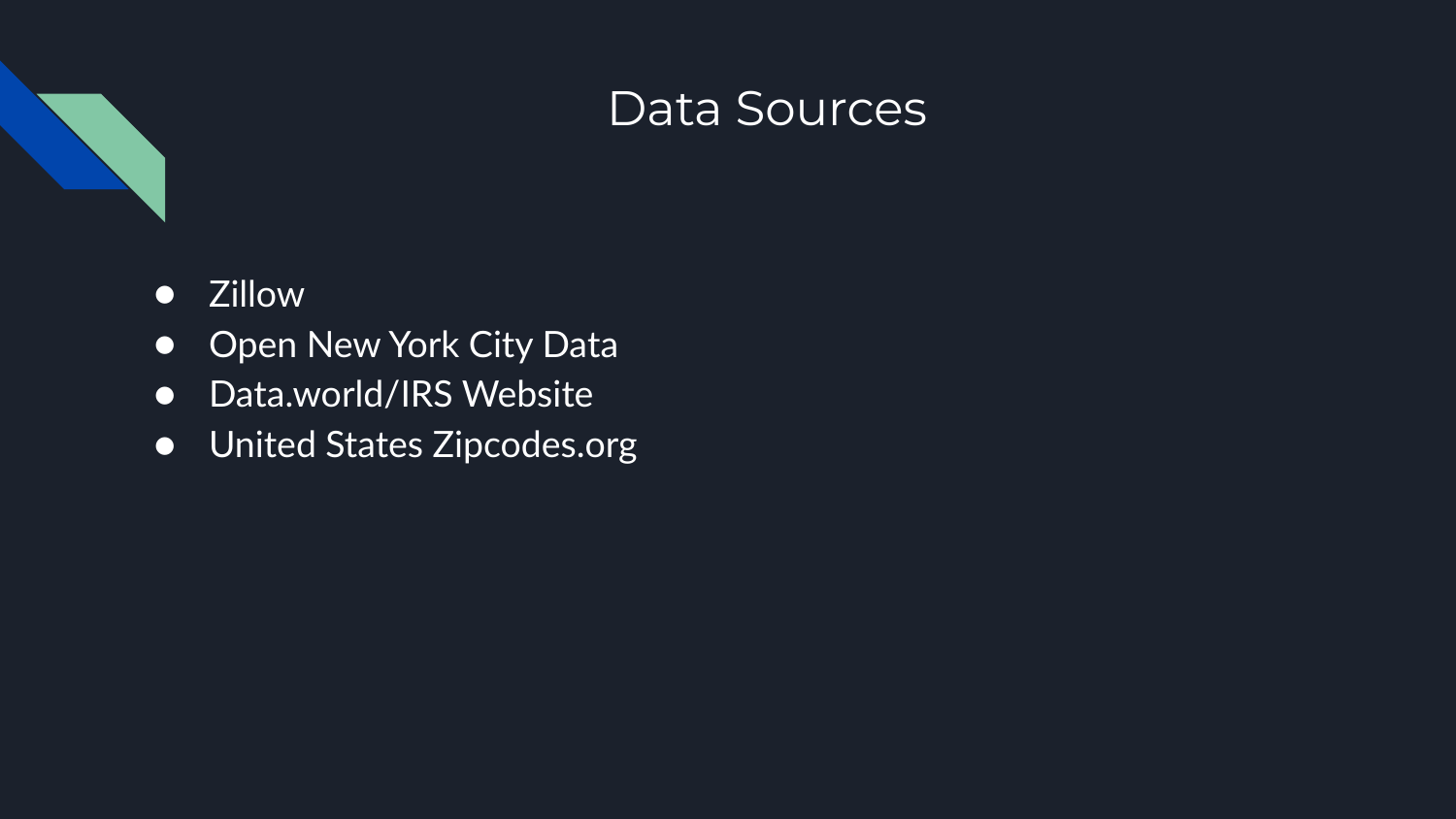

# Data Sources
Zillow
Open New York City Data
Data.world/IRS Website
United States Zipcodes.org